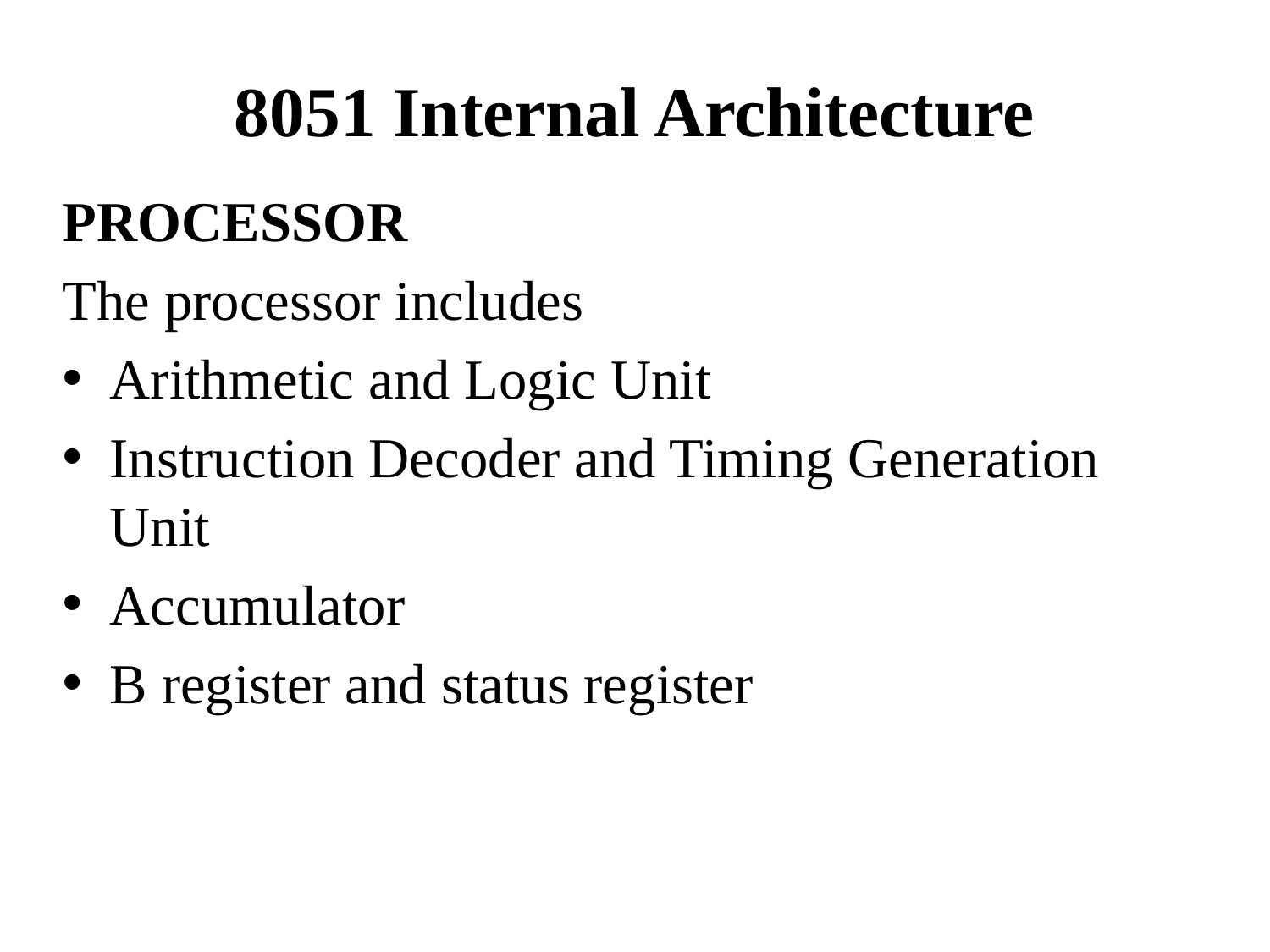

# 8051 Internal Architecture
PROCESSOR
The processor includes
Arithmetic and Logic Unit
Instruction Decoder and Timing Generation Unit
Accumulator
B register and status register